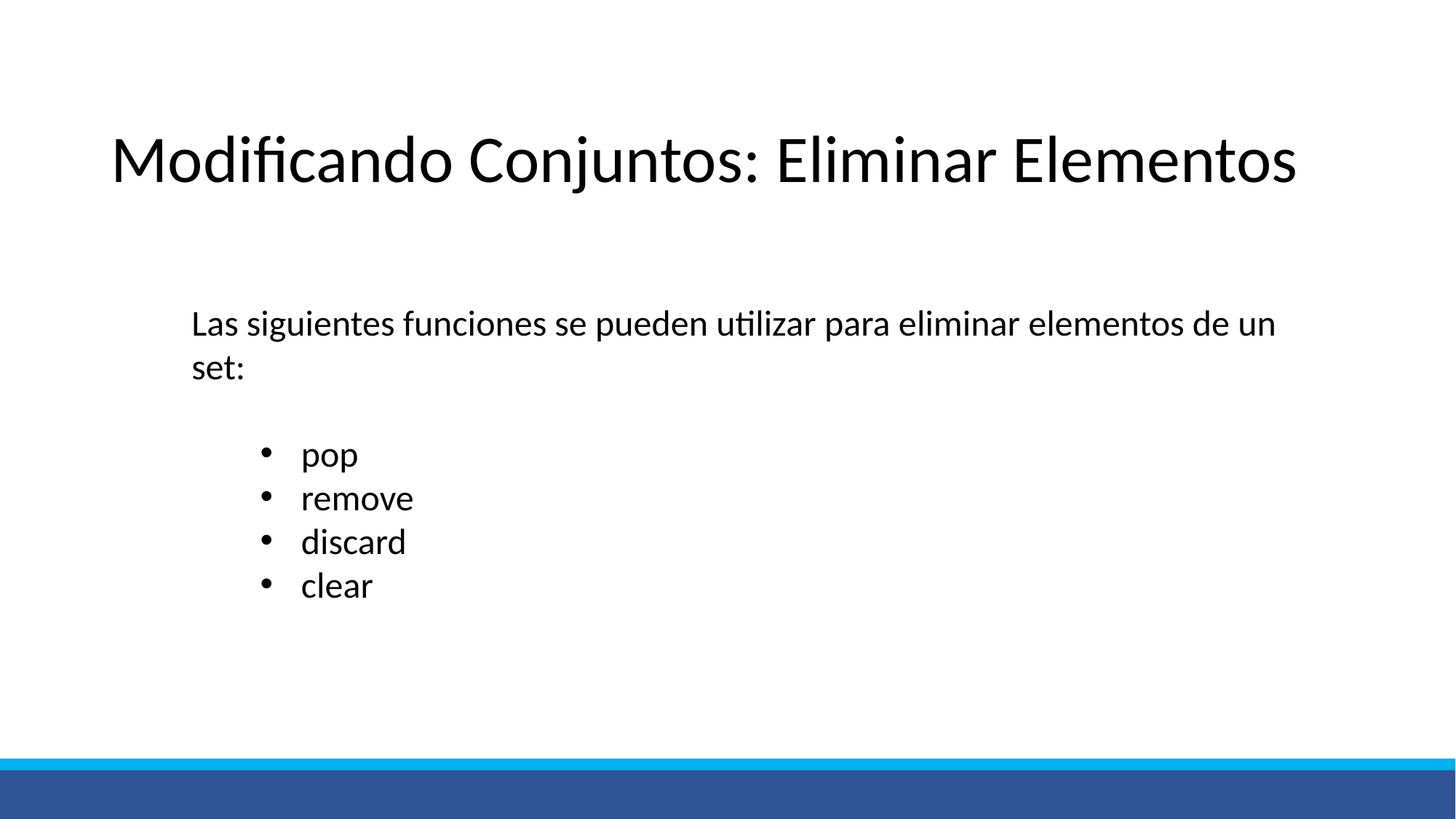

# Modificando Conjuntos: Eliminar Elementos
Las siguientes funciones se pueden utilizar para eliminar elementos de un set:

pop
remove
discard
clear